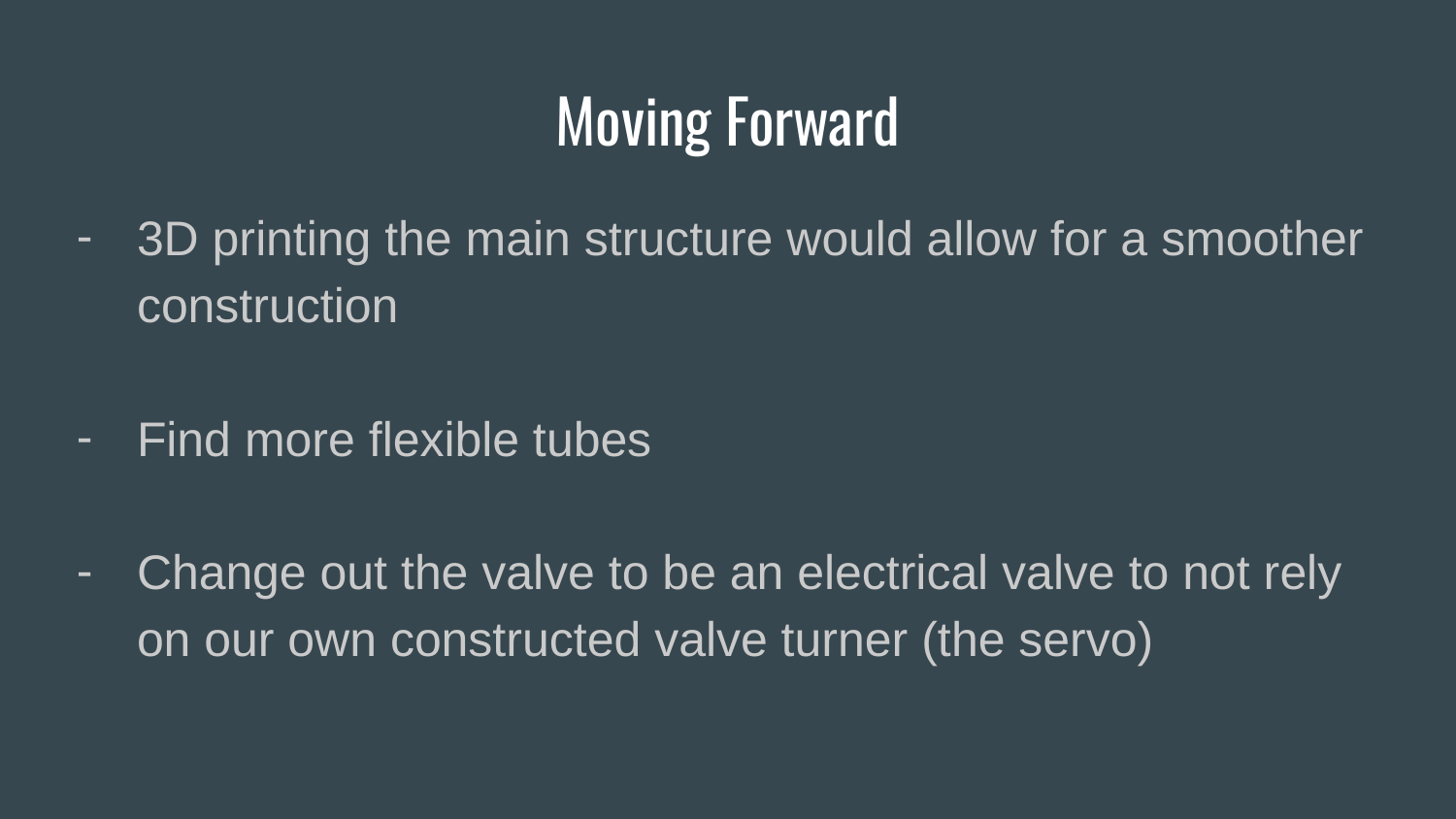

# Moving Forward
3D printing the main structure would allow for a smoother construction

Find more flexible tubes

Change out the valve to be an electrical valve to not rely on our own constructed valve turner (the servo)